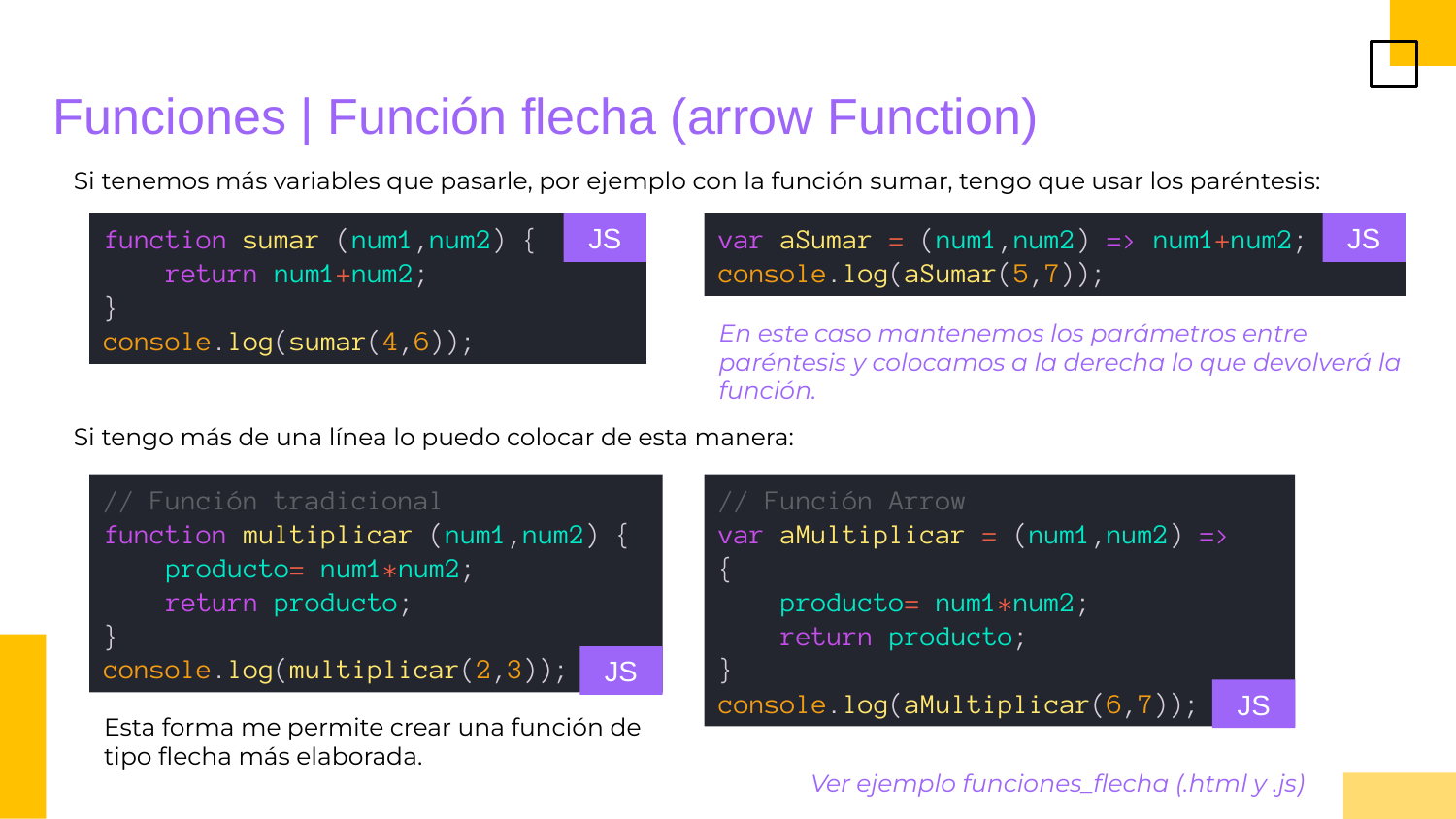

Funciones | Función flecha (arrow Function)
Si tenemos más variables que pasarle, por ejemplo con la función sumar, tengo que usar los paréntesis:
function sumar (num1,num2) {
    return num1+num2;
}
console.log(sumar(4,6));
JS
var aSumar = (num1,num2) => num1+num2;
console.log(aSumar(5,7));
JS
En este caso mantenemos los parámetros entre paréntesis y colocamos a la derecha lo que devolverá la función.
Si tengo más de una línea lo puedo colocar de esta manera:
// Función tradicional
function multiplicar (num1,num2) {
    producto= num1*num2;
    return producto;
}
console.log(multiplicar(2,3));
// Función Arrow
var aMultiplicar = (num1,num2) =>
{
    producto= num1*num2;
    return producto;
}
console.log(aMultiplicar(6,7));
JS
JS
Esta forma me permite crear una función de tipo flecha más elaborada.
Ver ejemplo funciones_flecha (.html y .js)